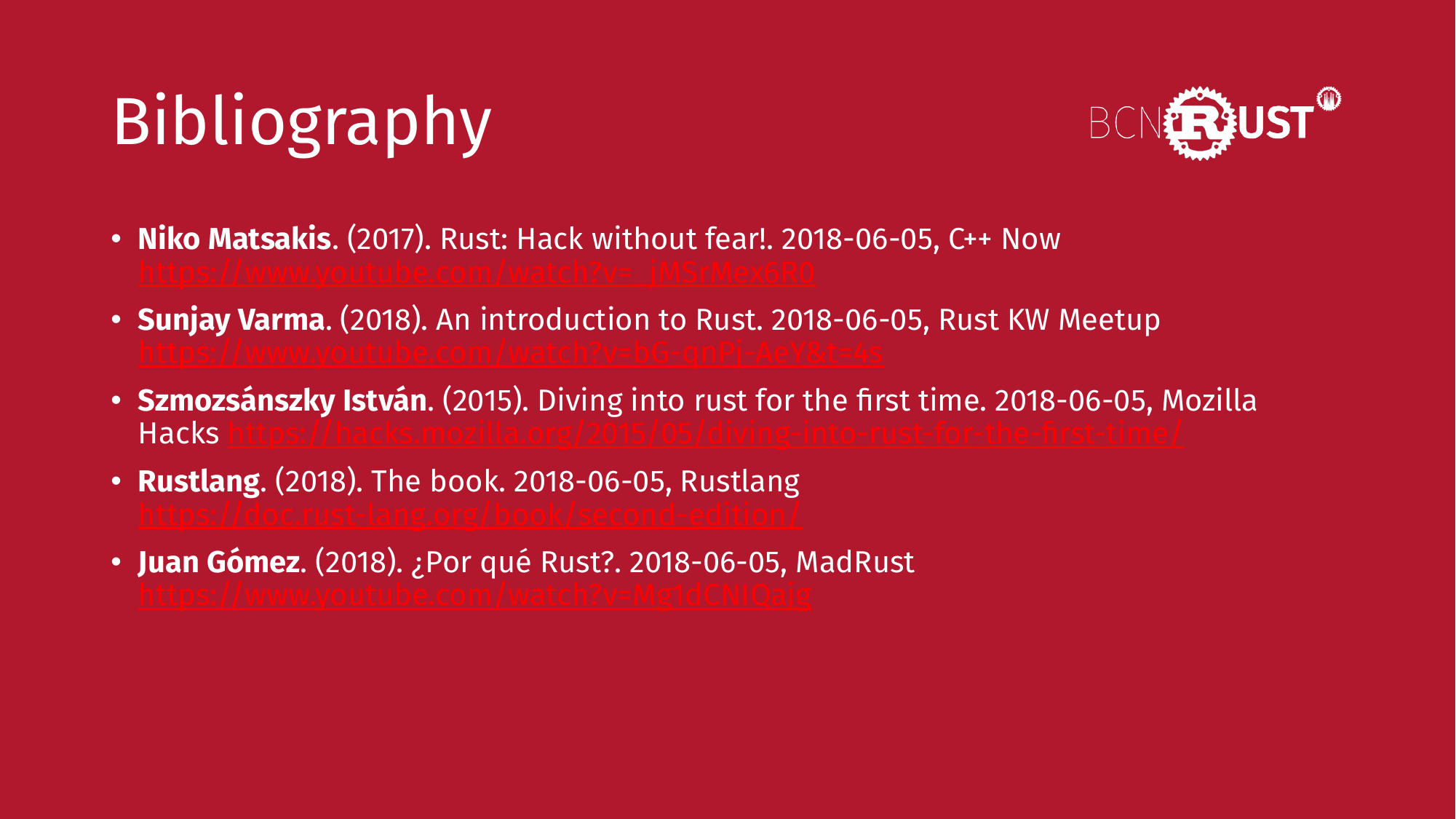

# Bibliography
Niko Matsakis. (2017). Rust: Hack without fear!. 2018-06-05, C++ Now https://www.youtube.com/watch?v=_jMSrMex6R0
Sunjay Varma. (2018). An introduction to Rust. 2018-06-05, Rust KW Meetup https://www.youtube.com/watch?v=bG-qnPj-AeY&t=4s
Szmozsánszky István. (2015). Diving into rust for the first time. 2018-06-05, Mozilla Hacks https://hacks.mozilla.org/2015/05/diving-into-rust-for-the-first-time/
Rustlang. (2018). The book. 2018-06-05, Rustlang https://doc.rust-lang.org/book/second-edition/
Juan Gómez. (2018). ¿Por qué Rust?. 2018-06-05, MadRust https://www.youtube.com/watch?v=Mg1dCNIQajg